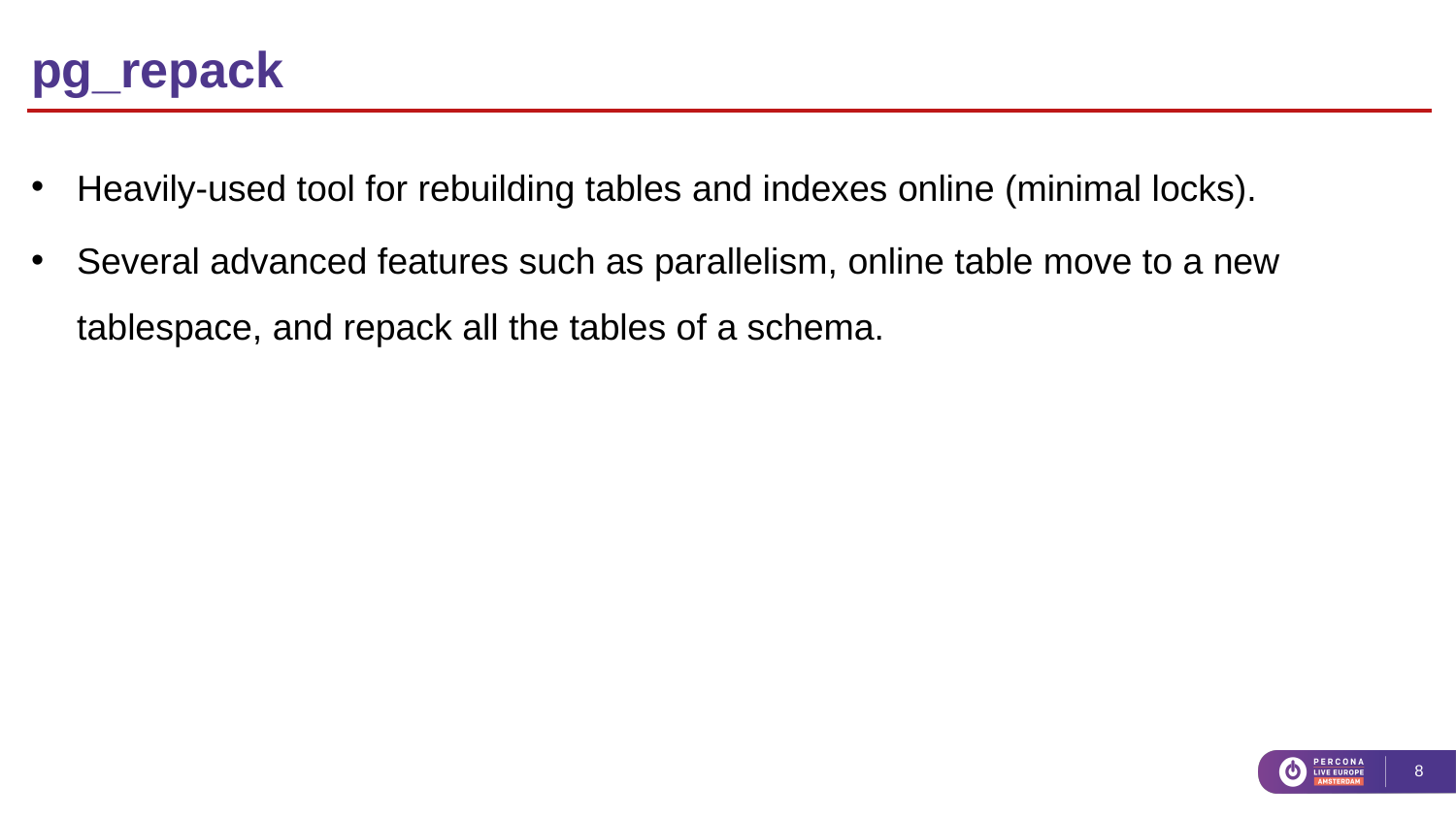

# pg_repack
Heavily-used tool for rebuilding tables and indexes online (minimal locks).
Several advanced features such as parallelism, online table move to a new tablespace, and repack all the tables of a schema.
8